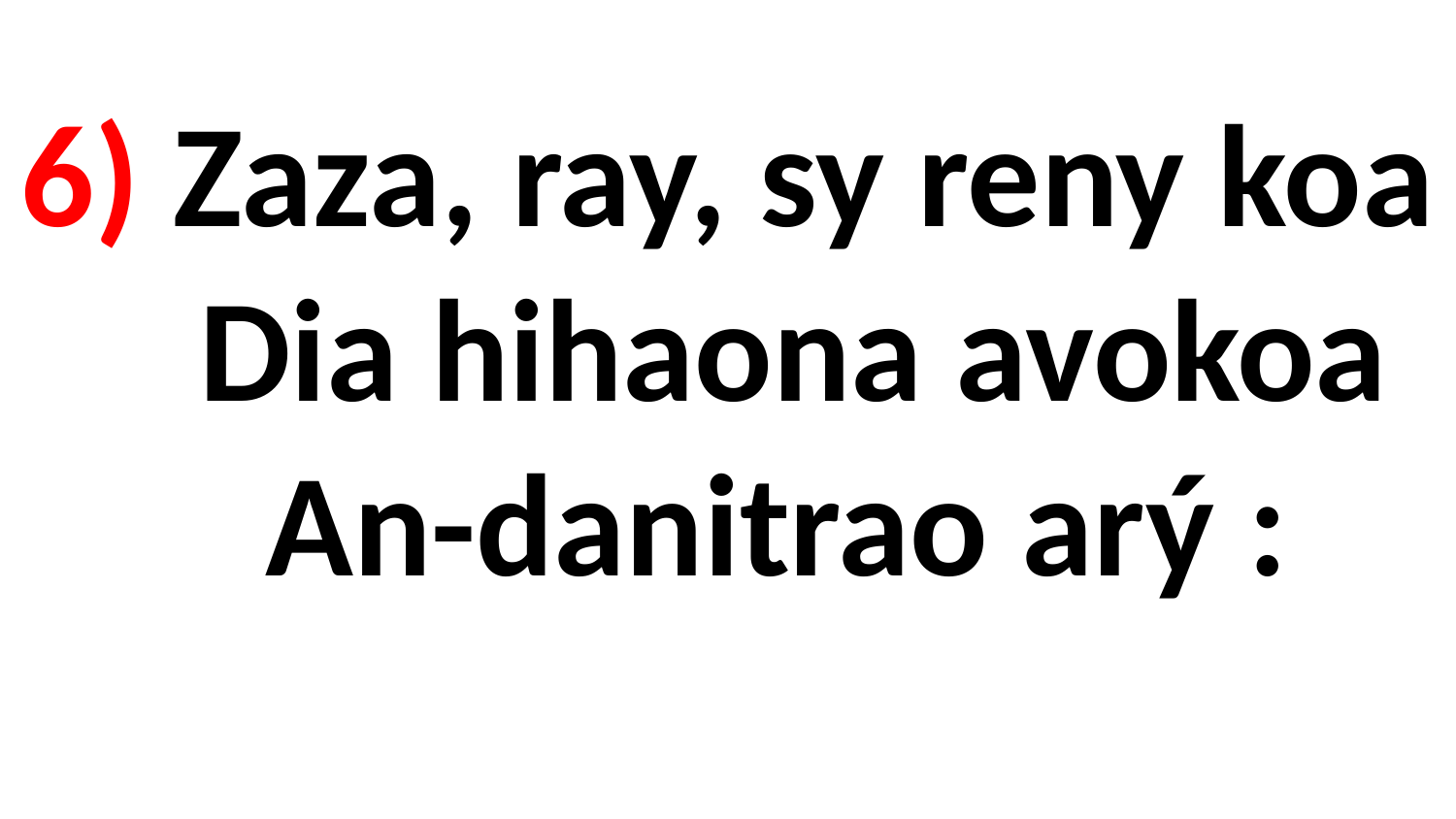

# 6) Zaza, ray, sy reny koa Dia hihaona avokoa An-danitrao arý :